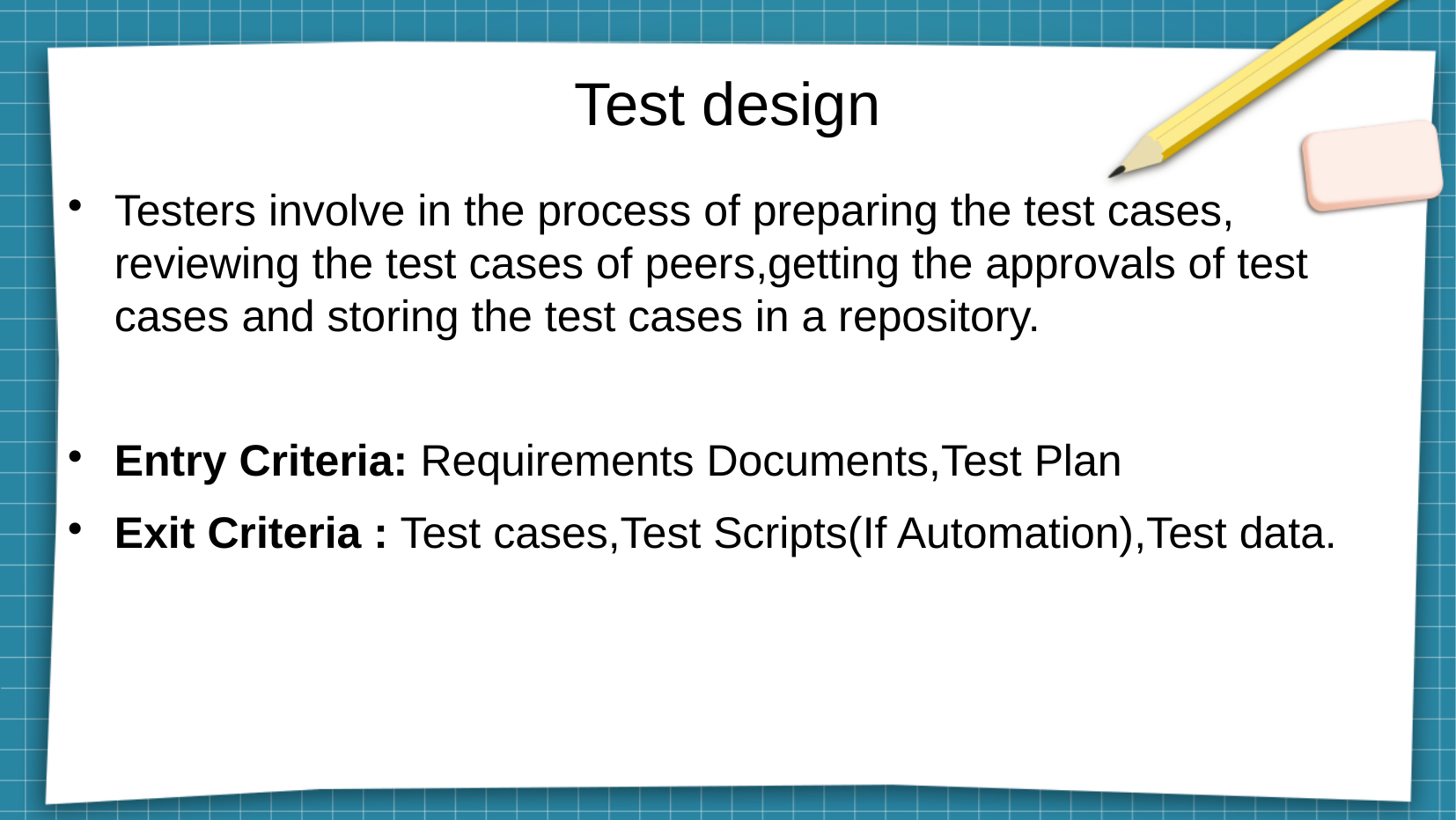

Test design
Testers involve in the process of preparing the test cases, reviewing the test cases of peer​s,getting the approvals of test cases and storing the test cases in a repository.

Entry Criteria: Requirements Documents,Test Plan
Exit Criteria : Test cases,Test Scripts(If Automation),Test data.